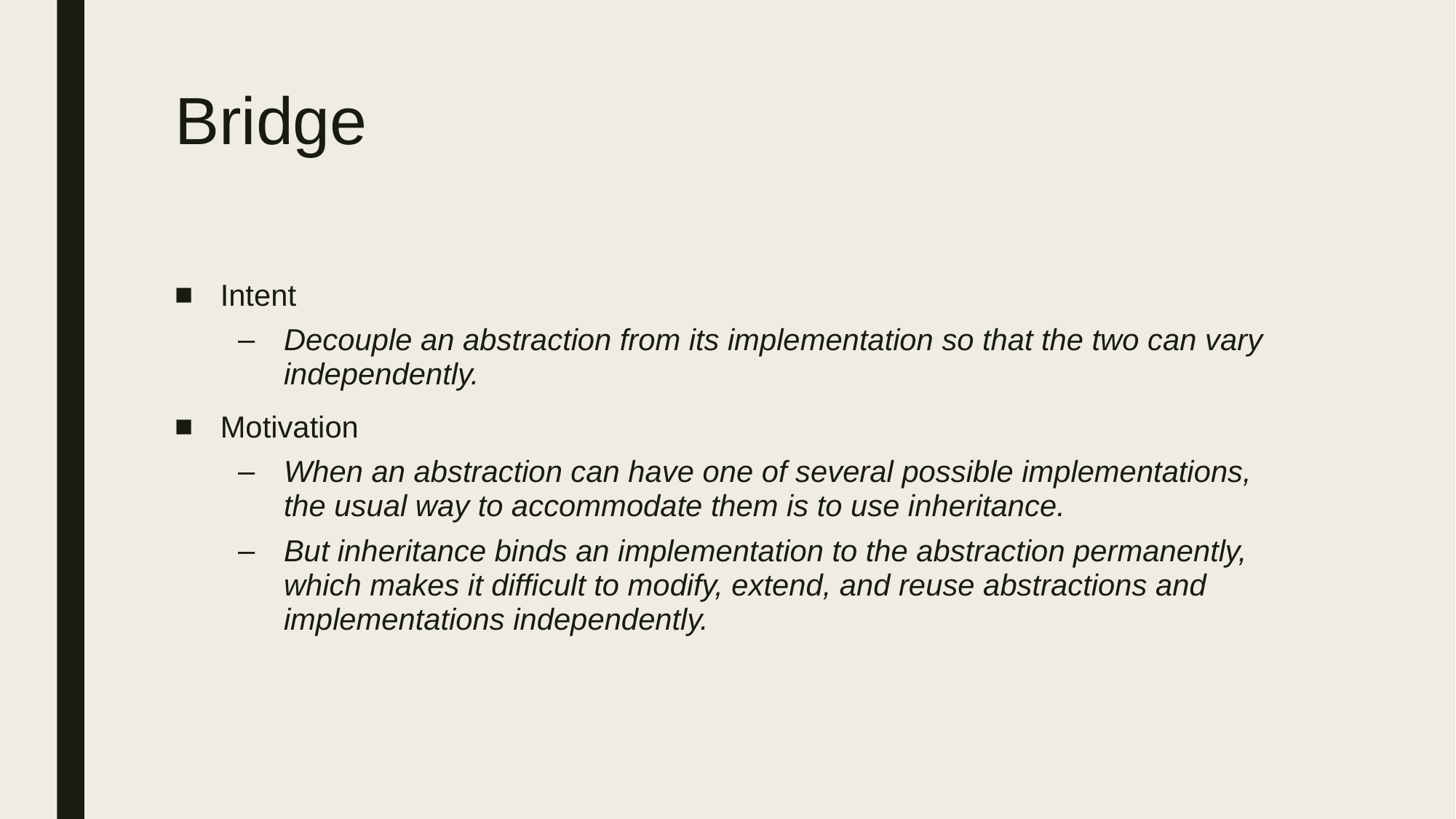

# Bridge
Intent
Decouple an abstraction from its implementation so that the two can vary independently.
Motivation
When an abstraction can have one of several possible implementations, the usual way to accommodate them is to use inheritance.
But inheritance binds an implementation to the abstraction permanently, which makes it difficult to modify, extend, and reuse abstractions and implementations independently.